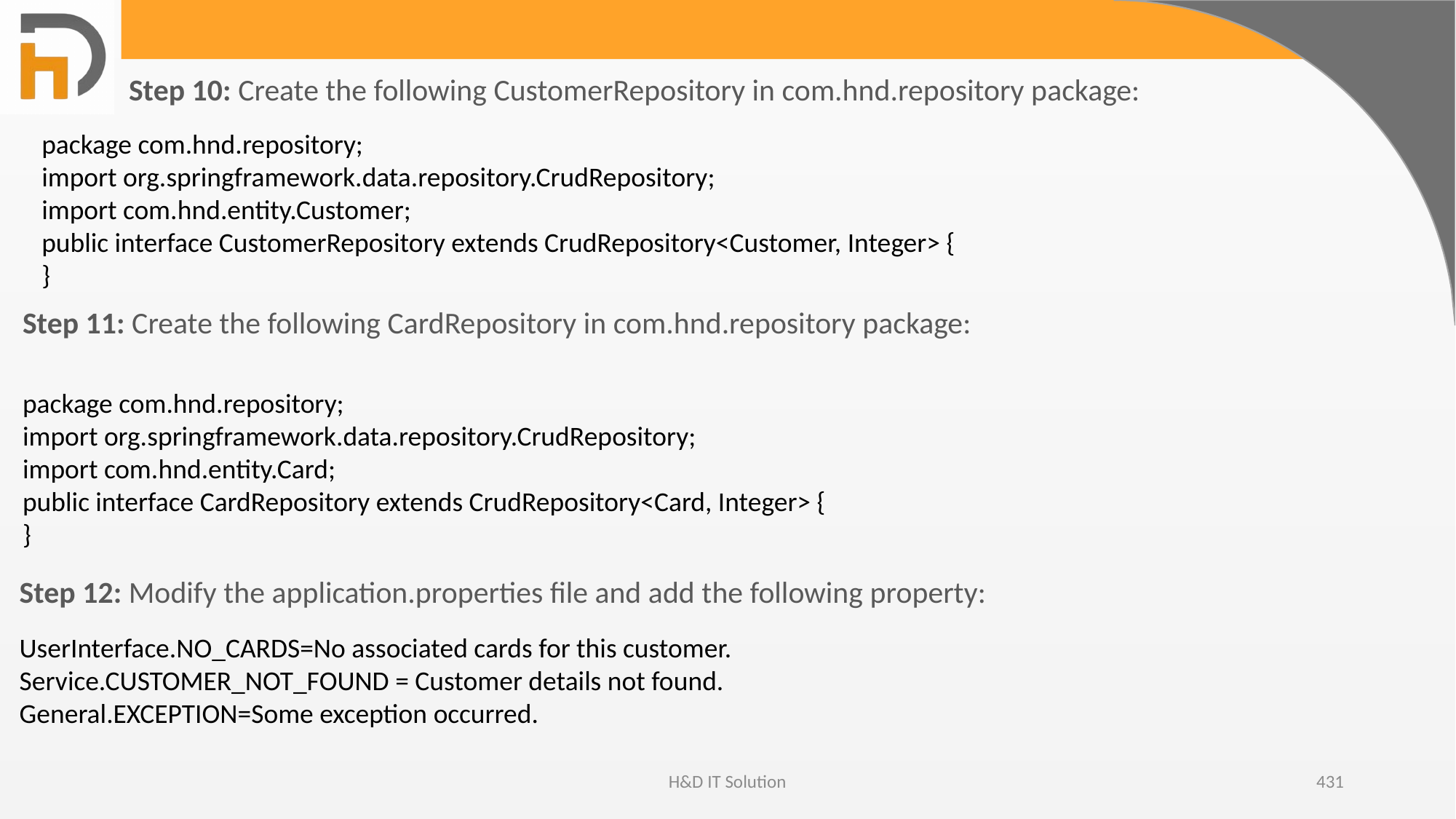

Step 10: Create the following CustomerRepository in com.hnd.repository package:
package com.hnd.repository;
import org.springframework.data.repository.CrudRepository;
import com.hnd.entity.Customer;
public interface CustomerRepository extends CrudRepository<Customer, Integer> {
}
Step 11: Create the following CardRepository in com.hnd.repository package:
package com.hnd.repository;
import org.springframework.data.repository.CrudRepository;
import com.hnd.entity.Card;
public interface CardRepository extends CrudRepository<Card, Integer> {
}
Step 12: Modify the application.properties file and add the following property:
UserInterface.NO_CARDS=No associated cards for this customer.
Service.CUSTOMER_NOT_FOUND = Customer details not found.
General.EXCEPTION=Some exception occurred.
H&D IT Solution
431